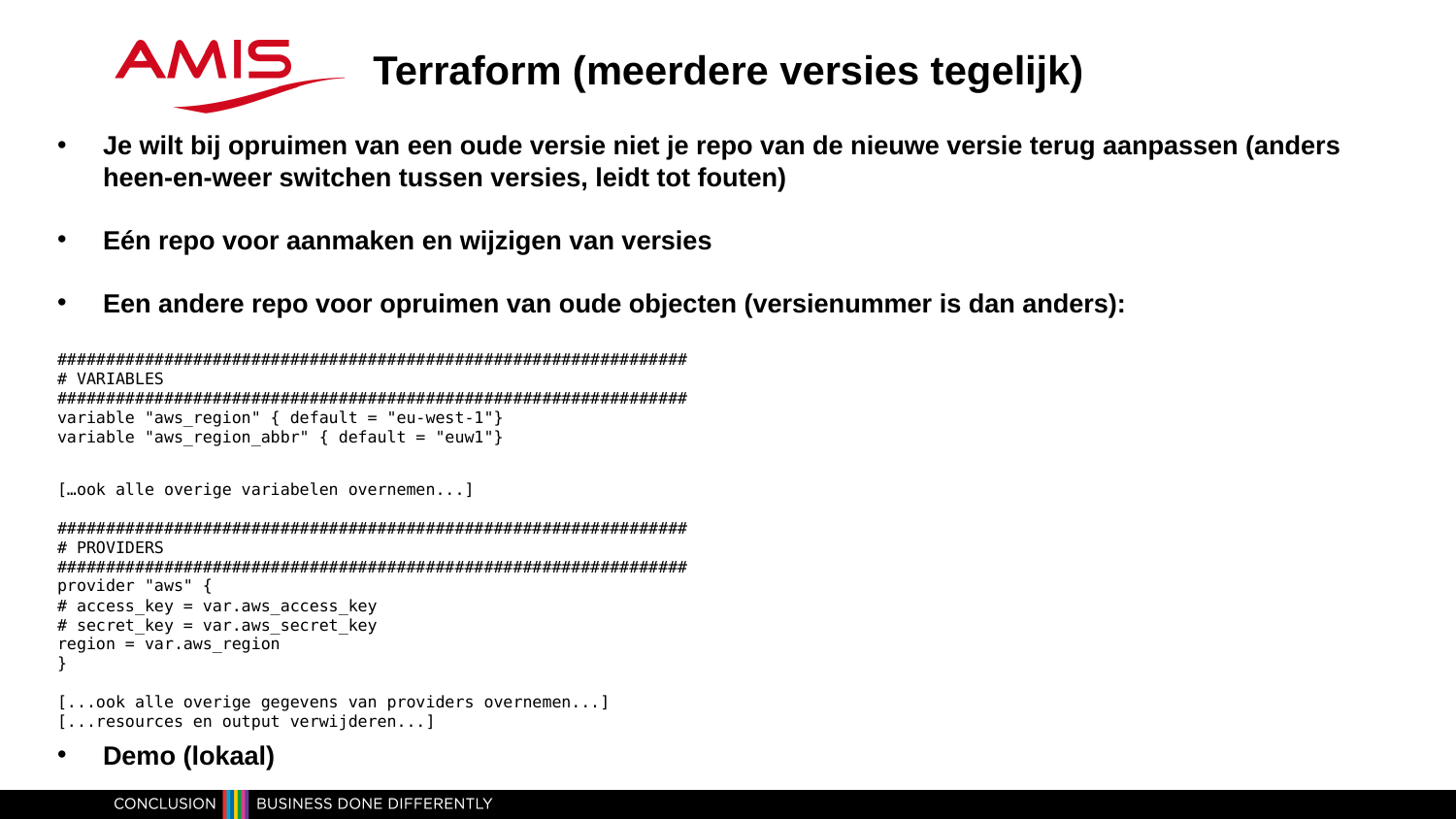

Terraform (meerdere versies tegelijk)
Je wilt bij opruimen van een oude versie niet je repo van de nieuwe versie terug aanpassen (anders heen-en-weer switchen tussen versies, leidt tot fouten)

Eén repo voor aanmaken en wijzigen van versies

Een andere repo voor opruimen van oude objecten (versienummer is dan anders):

#################################################################
# VARIABLES
#################################################################
variable "aws_region" { default = "eu-west-1"}
variable "aws_region_abbr" { default = "euw1"}

[…ook alle overige variabelen overnemen...]

#################################################################
# PROVIDERS
#################################################################
provider "aws" {
# access_key = var.aws_access_key
# secret_key = var.aws_secret_key
region = var.aws_region
}

[...ook alle overige gegevens van providers overnemen...]
[...resources en output verwijderen...]

Demo (lokaal)